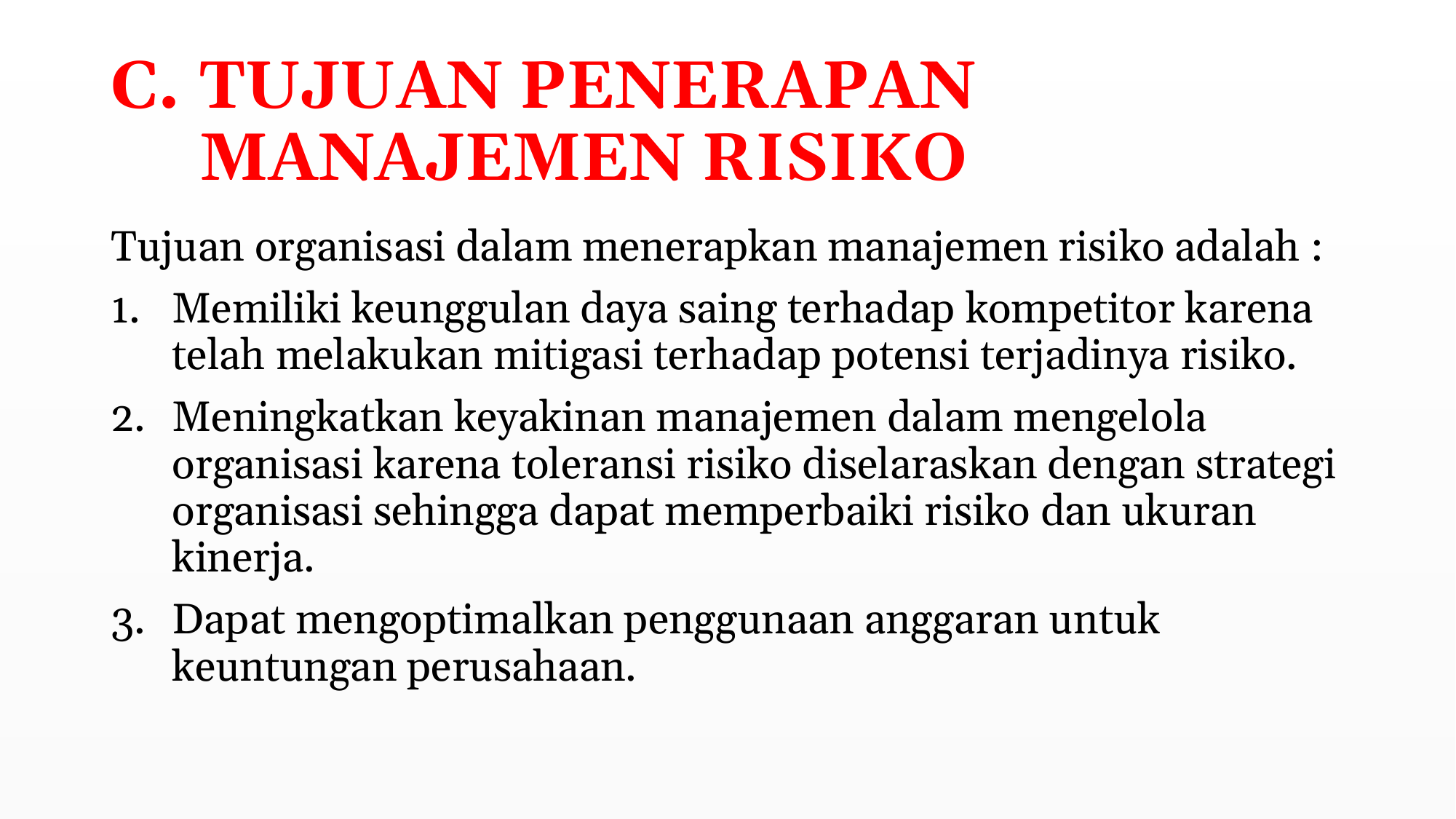

# TUJUAN PENERAPAN MANAJEMEN RISIKO
Tujuan organisasi dalam menerapkan manajemen risiko adalah :
Memiliki keunggulan daya saing terhadap kompetitor karena telah melakukan mitigasi terhadap potensi terjadinya risiko.
Meningkatkan keyakinan manajemen dalam mengelola organisasi karena toleransi risiko diselaraskan dengan strategi organisasi sehingga dapat memperbaiki risiko dan ukuran kinerja.
Dapat mengoptimalkan penggunaan anggaran untuk keuntungan perusahaan.